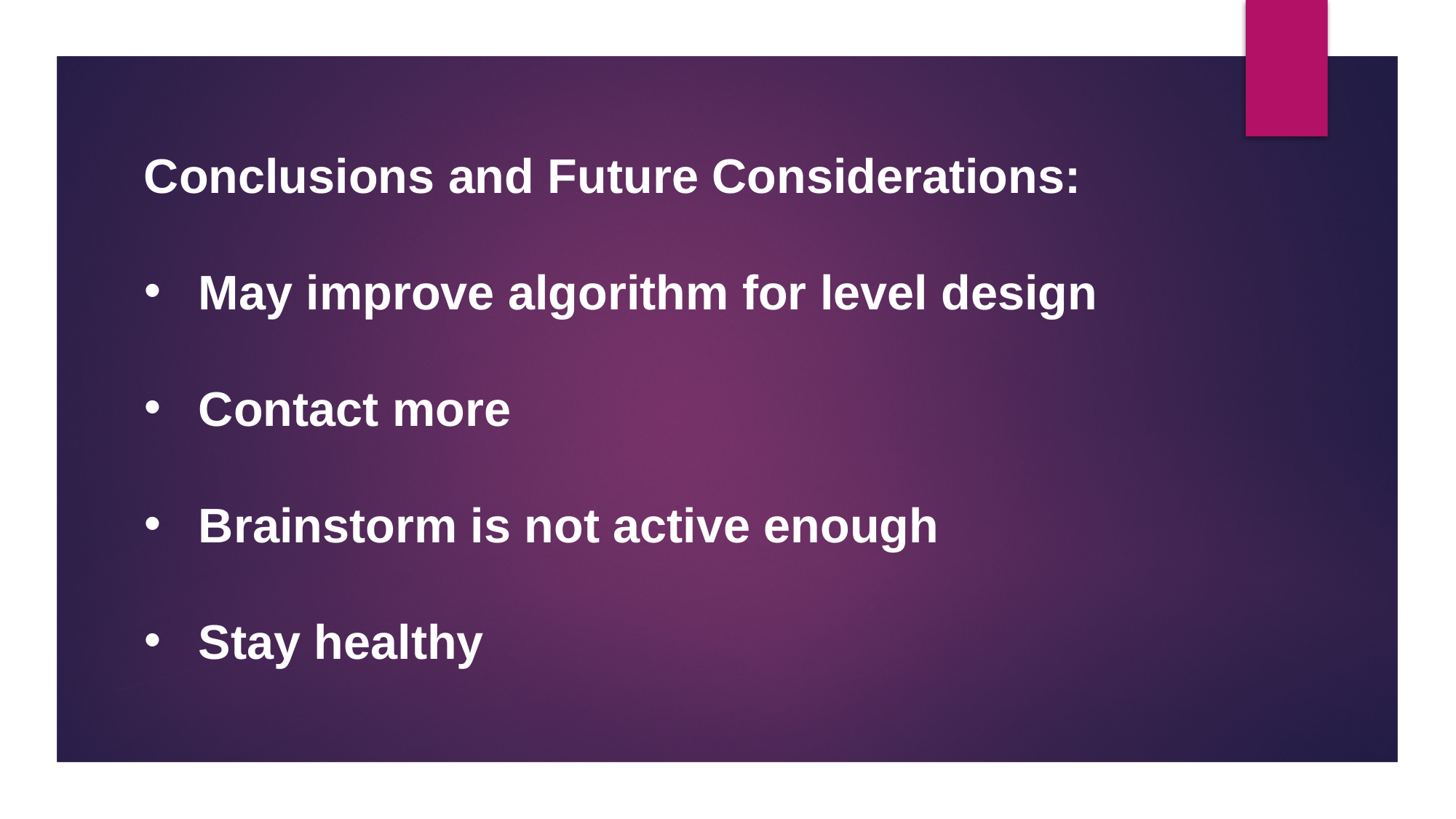

Conclusions and Future Considerations:

May improve algorithm for level design

Contact more

Brainstorm is not active enough

Stay healthy